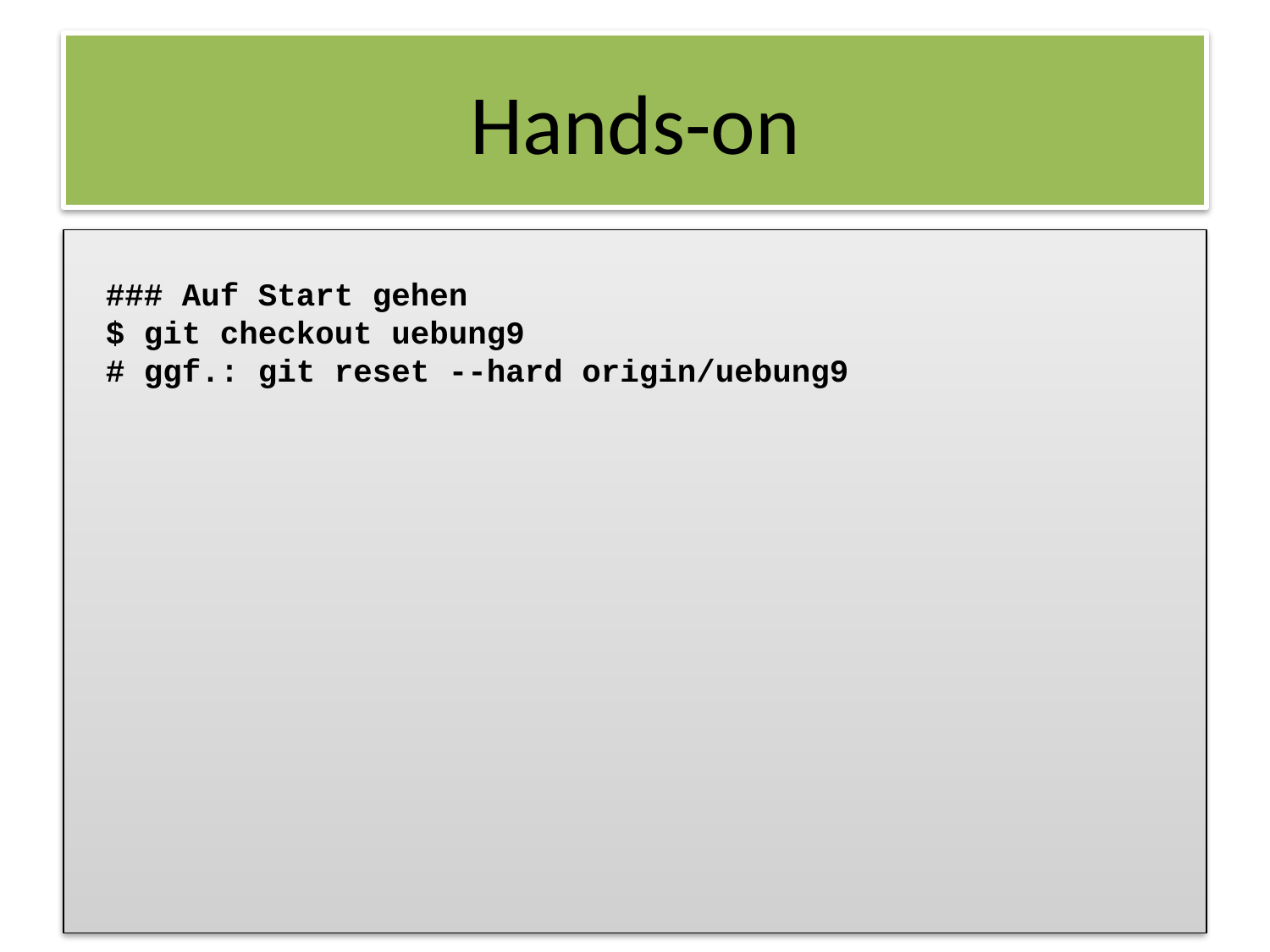

### Auf Start gehen
$ git checkout uebung9
# ggf.: git reset --hard origin/uebung9